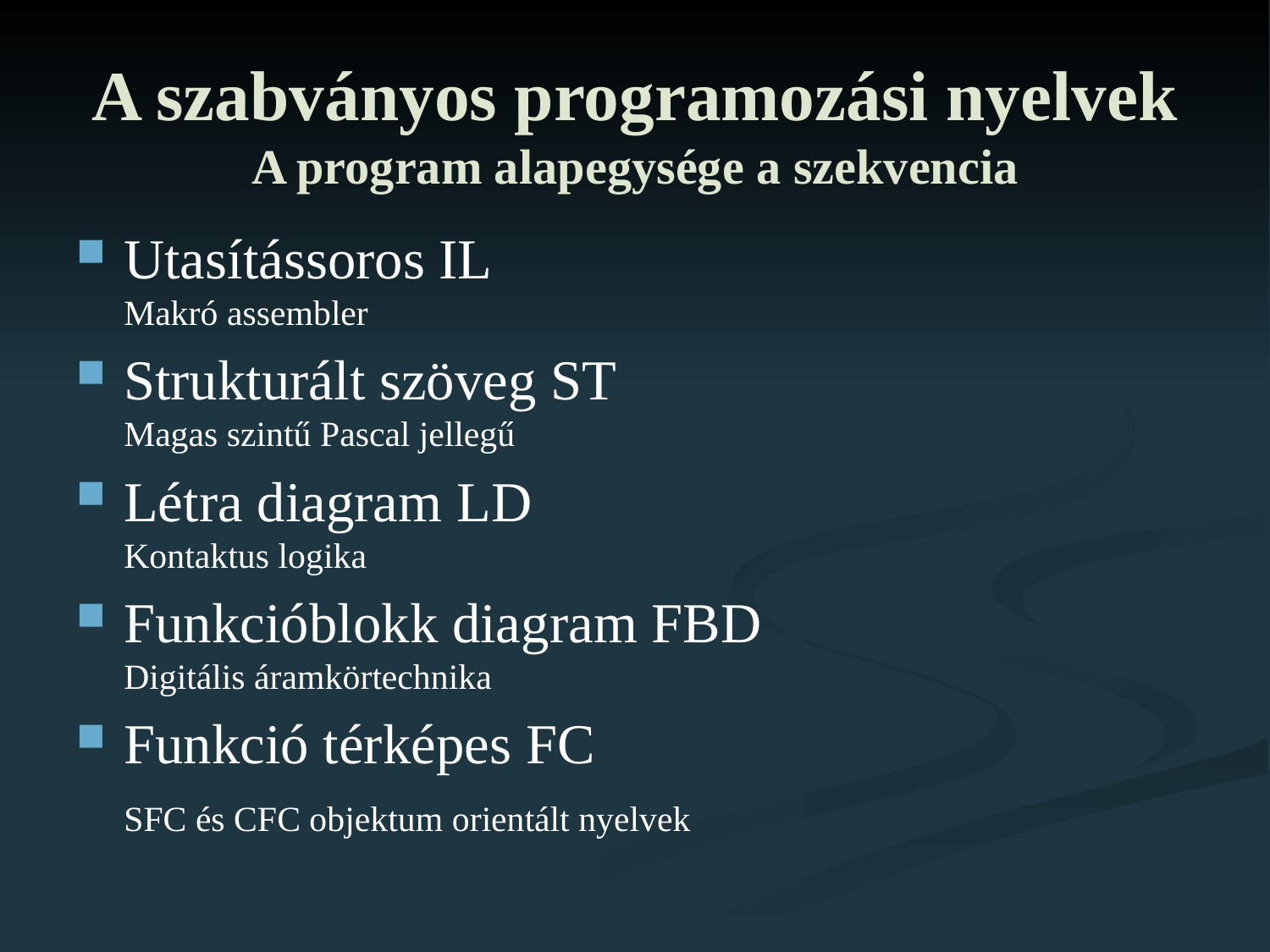

# A szabványos programozási nyelvek A program alapegysége a szekvencia
Utasítássoros IL
Makró assembler
Strukturált szöveg ST
Magas szintű Pascal jellegű
Létra diagram LD
Kontaktus logika
Funkcióblokk diagram FBD
Digitális áramkörtechnika
Funkció térképes FC
SFC és CFC objektum orientált nyelvek